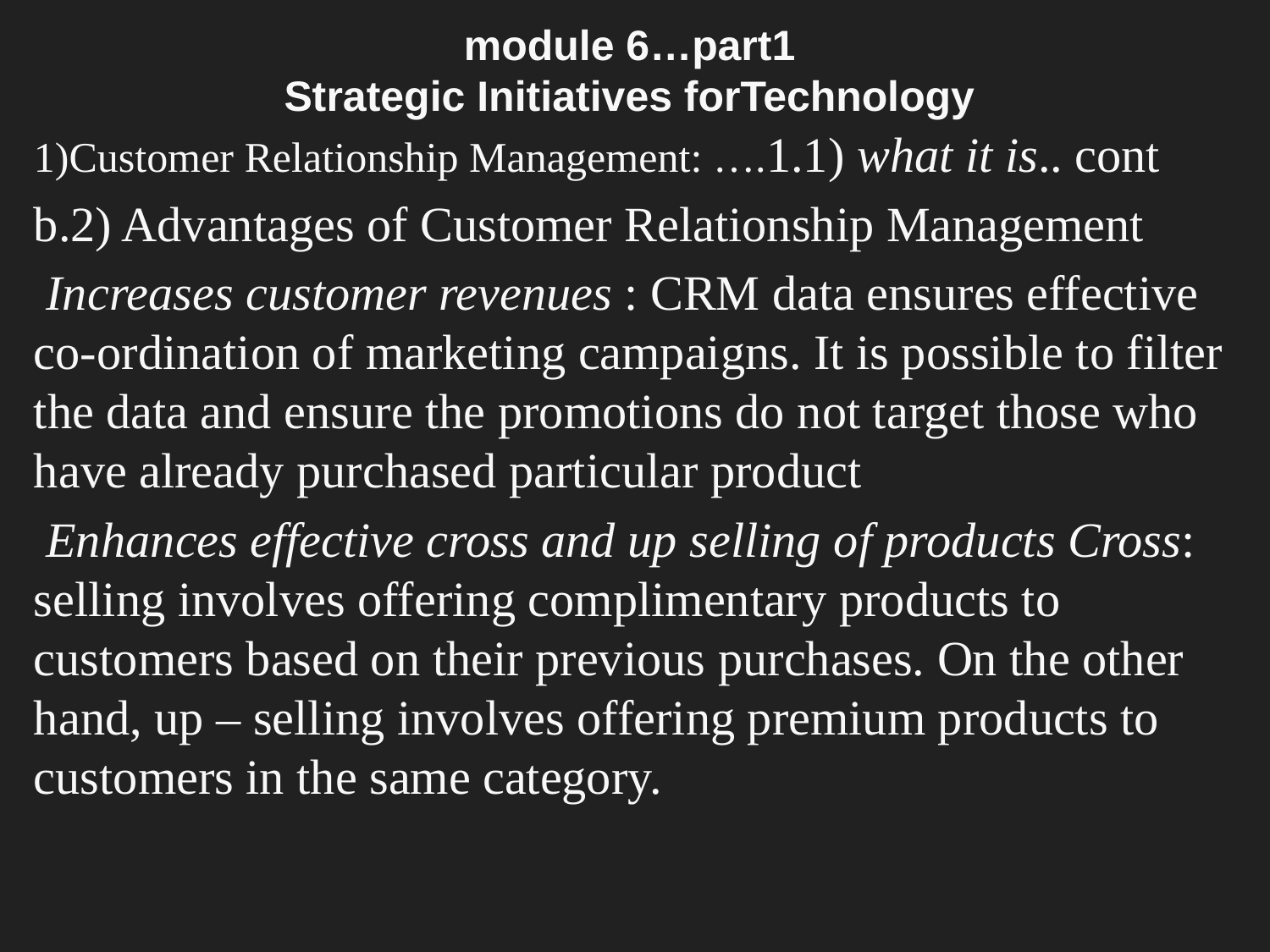

# module 6…part1 Strategic Initiatives forTechnology
1)Customer Relationship Management: ….1.1) what it is.. cont
b.2) Advantages of Customer Relationship Management
 Increases customer revenues : CRM data ensures effective co-ordination of marketing campaigns. It is possible to filter the data and ensure the promotions do not target those who have already purchased particular product
 Enhances effective cross and up selling of products Cross:  selling involves offering complimentary products to customers based on their previous purchases. On the other hand, up – selling involves offering premium products to customers in the same category.